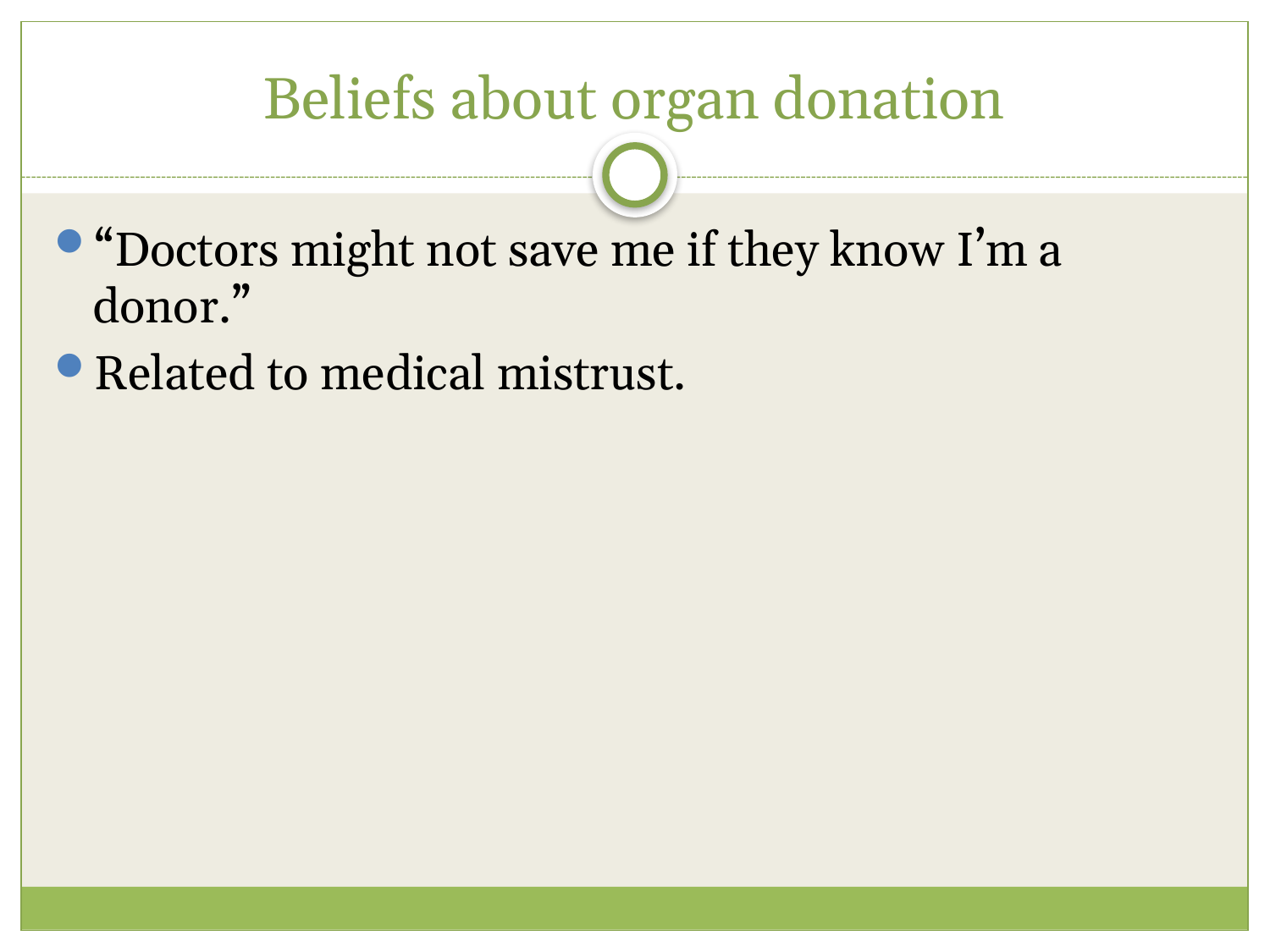

# Beliefs about organ donation
“Doctors might not save me if they know I’m a donor.”
Related to medical mistrust.